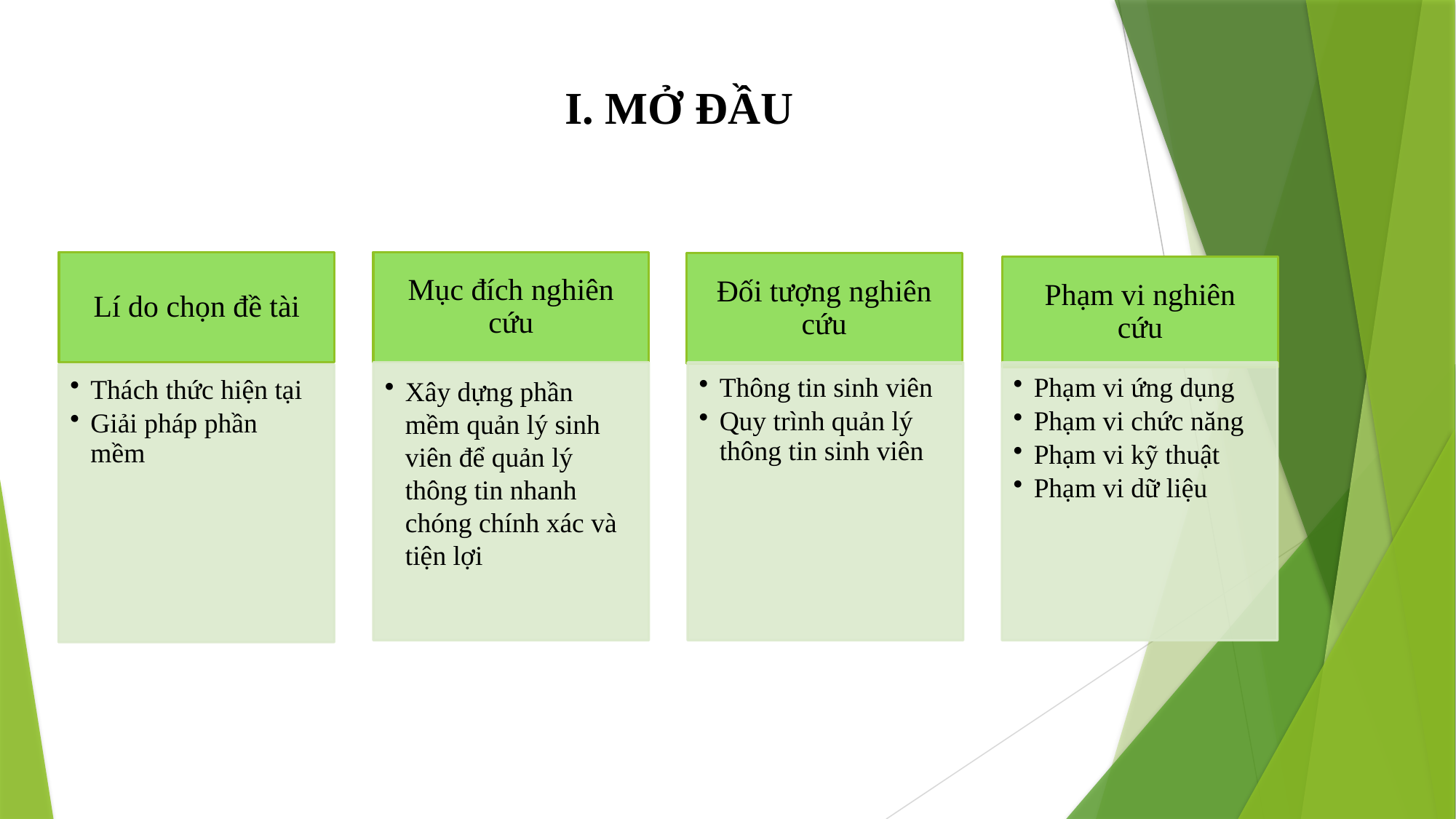

# I. MỞ ĐẦU
Lí do chọn đề tài
Thách thức hiện tại
Giải pháp phần mềm
Mục đích nghiên cứu
Xây dựng phần mềm quản lý sinh viên để quản lý thông tin nhanh chóng chính xác và tiện lợi
Đối tượng nghiên cứu
Thông tin sinh viên
Quy trình quản lý thông tin sinh viên
Phạm vi nghiên cứu
Phạm vi ứng dụng
Phạm vi chức năng
Phạm vi kỹ thuật
Phạm vi dữ liệu